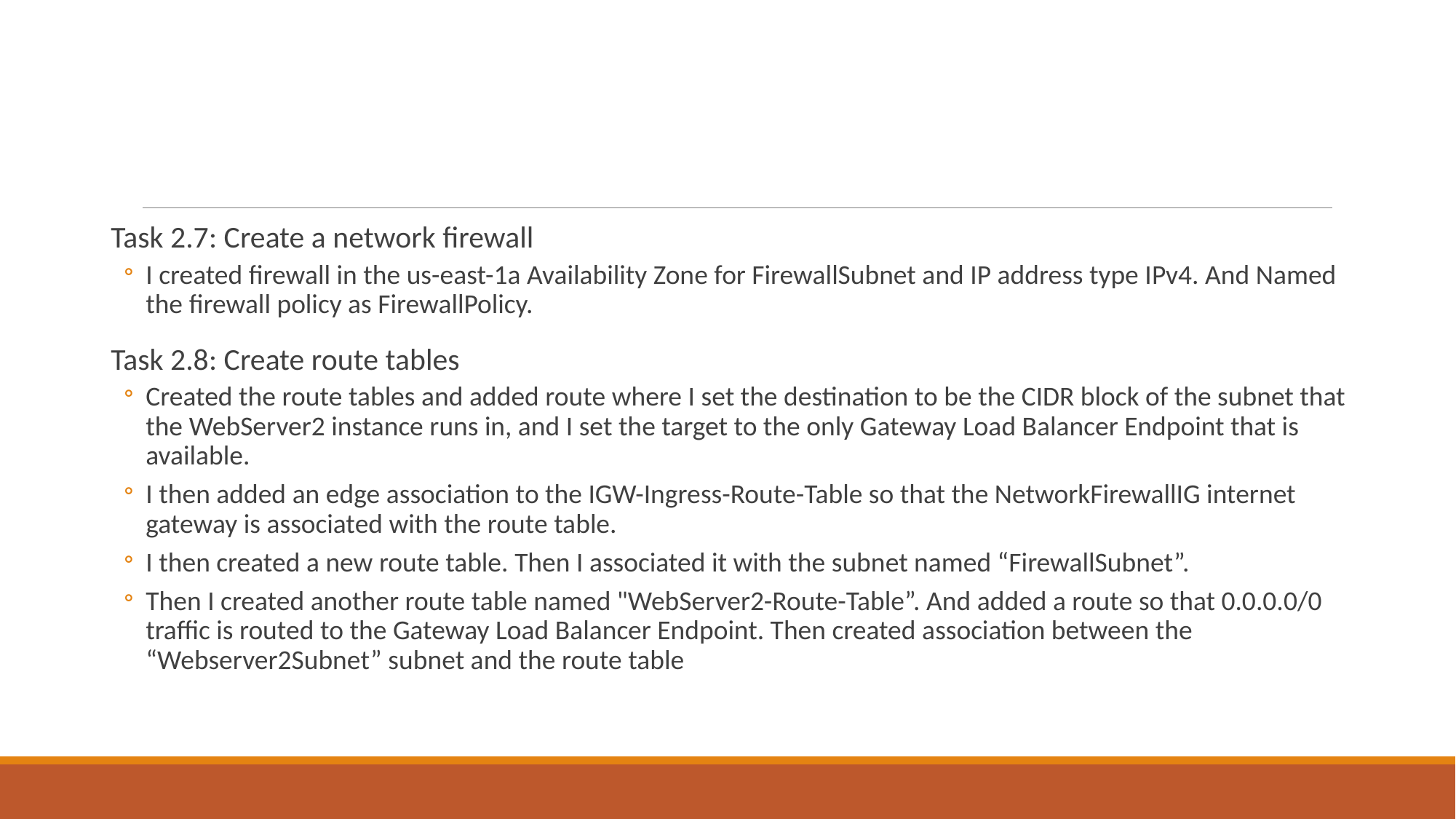

Task 2.7: Create a network firewall
I created firewall in the us-east-1a Availability Zone for FirewallSubnet and IP address type IPv4. And Named the firewall policy as FirewallPolicy.
Task 2.8: Create route tables
Created the route tables and added route where I set the destination to be the CIDR block of the subnet that the WebServer2 instance runs in, and I set the target to the only Gateway Load Balancer Endpoint that is available.
I then added an edge association to the IGW-Ingress-Route-Table so that the NetworkFirewallIG internet gateway is associated with the route table.
I then created a new route table. Then I associated it with the subnet named “FirewallSubnet”.
Then I created another route table named "WebServer2-Route-Table”. And added a route so that 0.0.0.0/0 traffic is routed to the Gateway Load Balancer Endpoint. Then created association between the “Webserver2Subnet” subnet and the route table